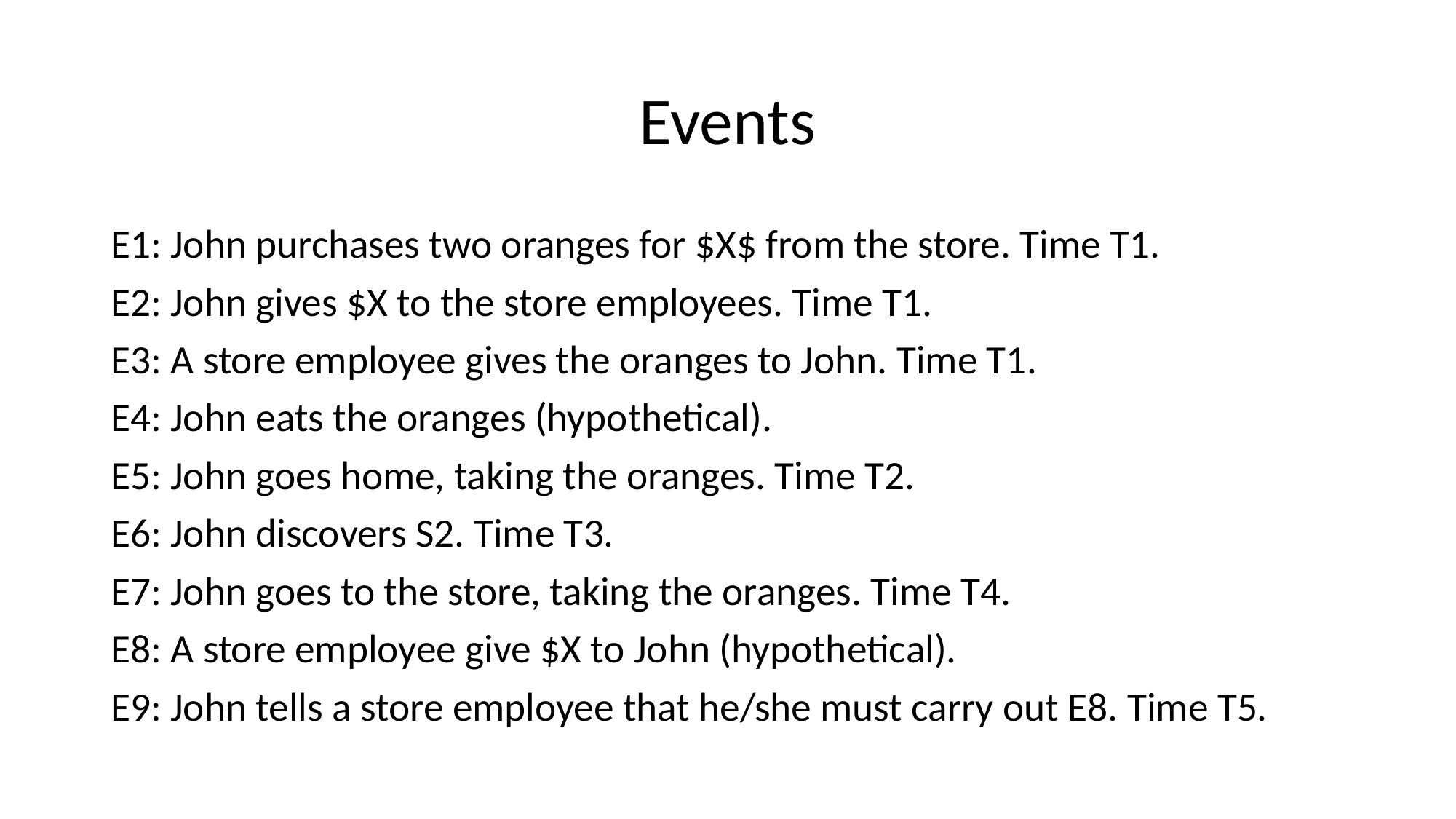

# Events
E1: John purchases two oranges for $X$ from the store. Time T1.
E2: John gives $X to the store employees. Time T1.
E3: A store employee gives the oranges to John. Time T1.
E4: John eats the oranges (hypothetical).
E5: John goes home, taking the oranges. Time T2.
E6: John discovers S2. Time T3.
E7: John goes to the store, taking the oranges. Time T4.
E8: A store employee give $X to John (hypothetical).
E9: John tells a store employee that he/she must carry out E8. Time T5.